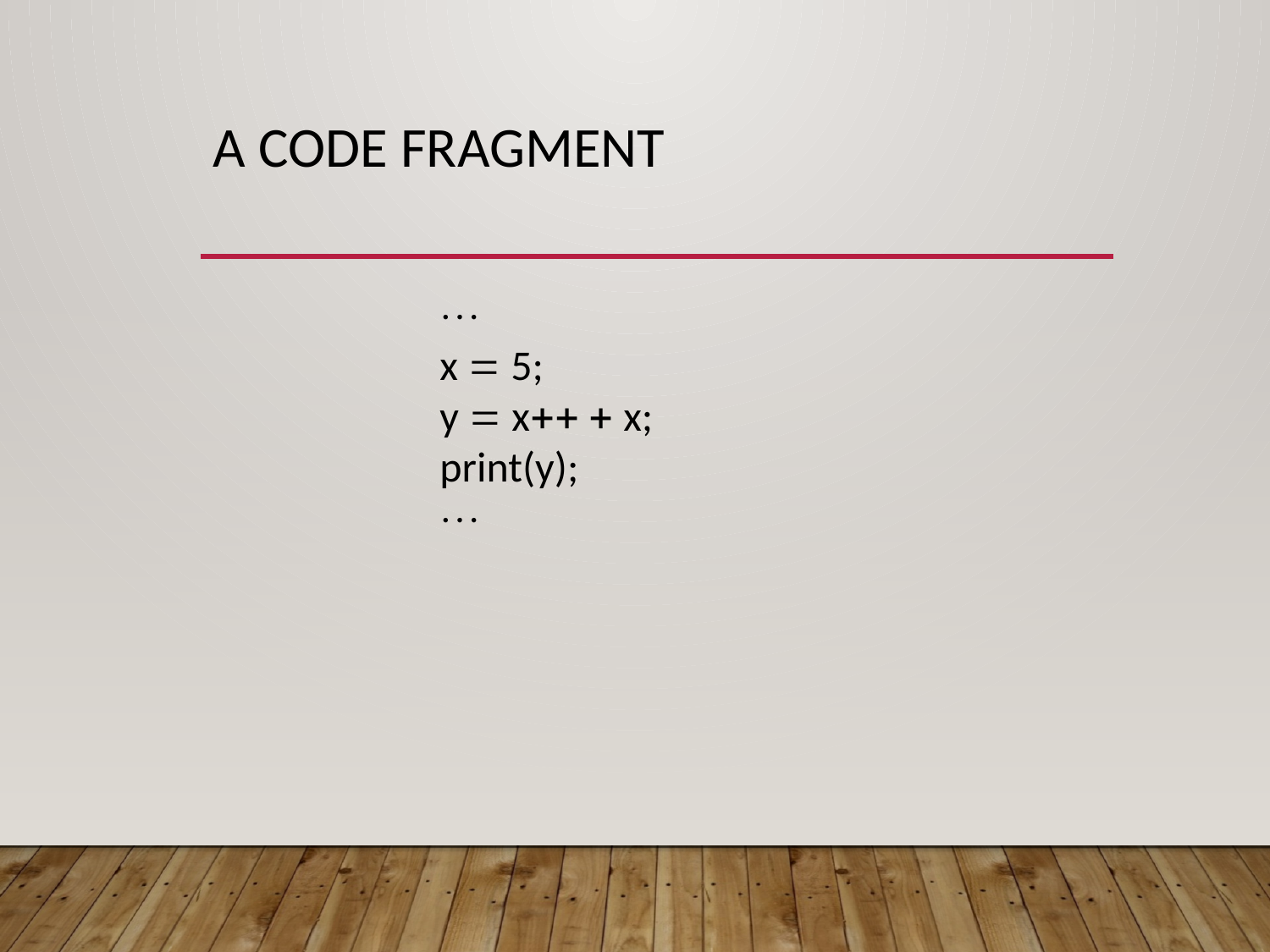

# A code fragment
…
x = 5;
y = x++ + x;
print(y);
…